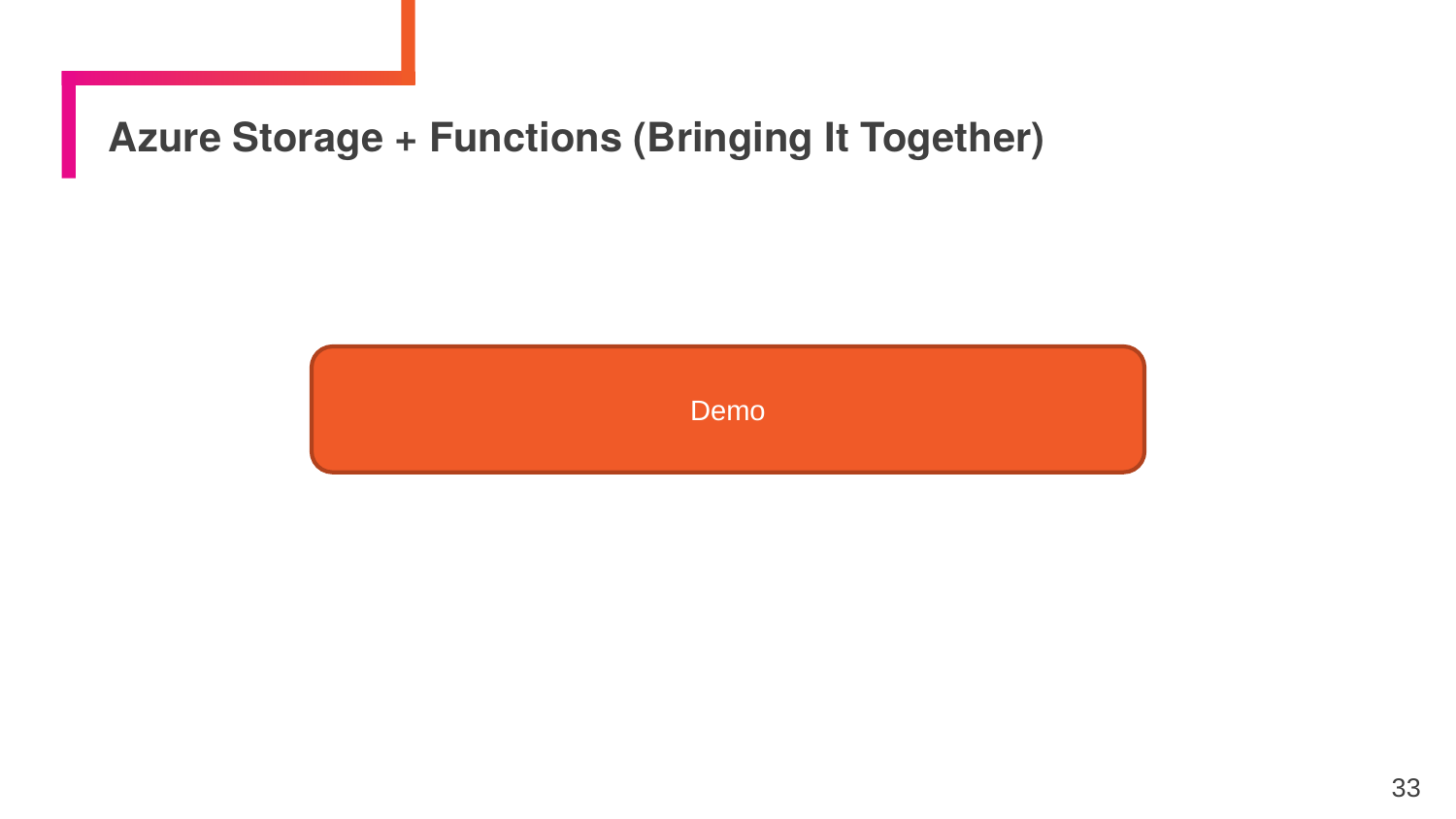

# Azure Storage + Functions (Bringing It Together)
Demo
33